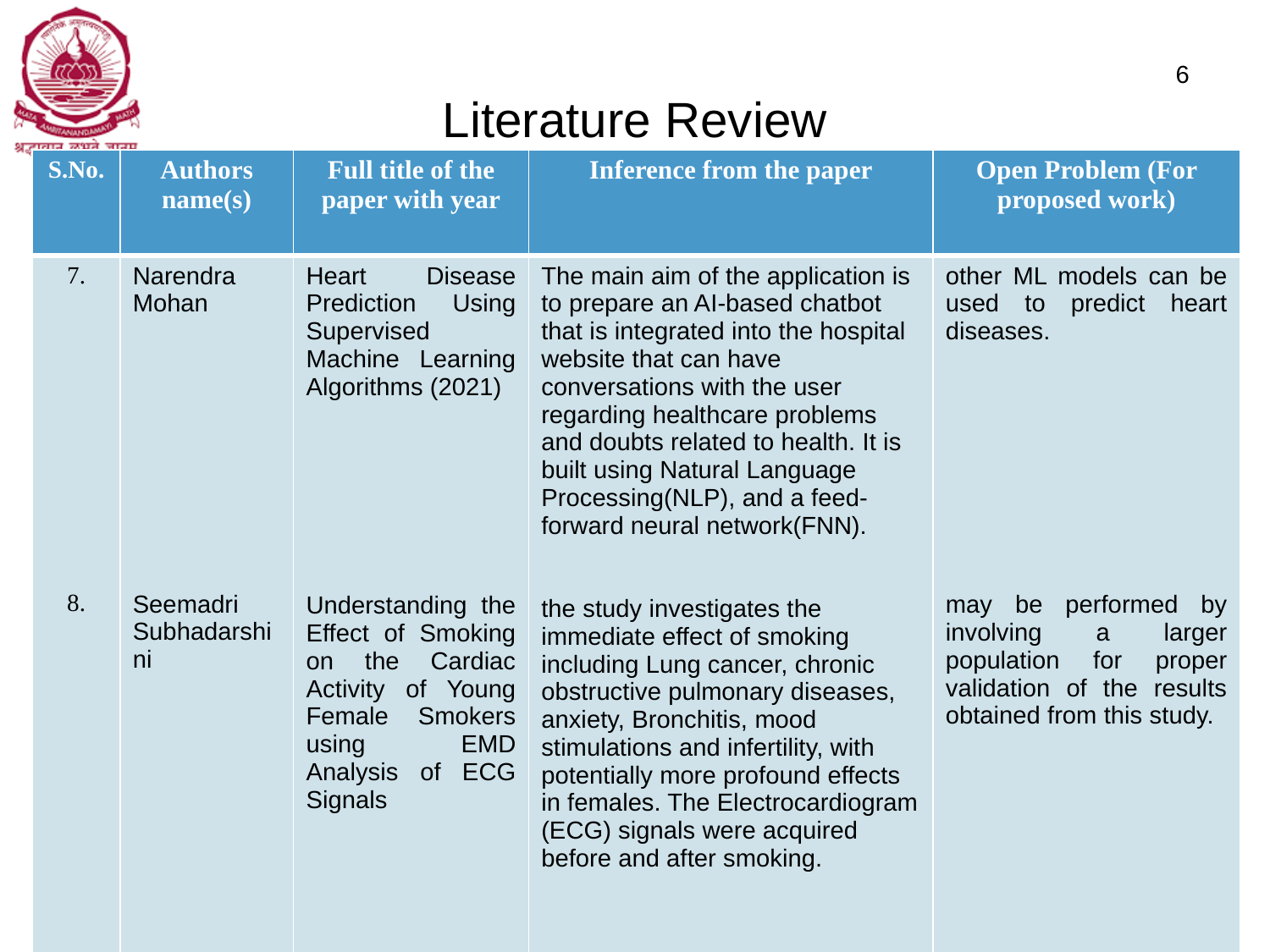

# Literature Review
6
| S.No. | Authors name(s) | Full title of the paper with year | Inference from the paper | Open Problem (For proposed work) |
| --- | --- | --- | --- | --- |
| 7. 8. | Narendra Mohan Seemadri Subhadarshini | Heart Disease Prediction Using Supervised Machine Learning Algorithms (2021) Understanding the Effect of Smoking on the Cardiac Activity of Young Female Smokers using EMD Analysis of ECG Signals | The main aim of the application is to prepare an AI-based chatbot that is integrated into the hospital website that can have conversations with the user regarding healthcare problems and doubts related to health. It is built using Natural Language Processing(NLP), and a feed-forward neural network(FNN). the study investigates the immediate effect of smoking including Lung cancer, chronic obstructive pulmonary diseases, anxiety, Bronchitis, mood stimulations and infertility, with potentially more profound effects in females. The Electrocardiogram (ECG) signals were acquired before and after smoking. | other ML models can be used to predict heart diseases. may be performed by involving a larger population for proper validation of the results obtained from this study. |